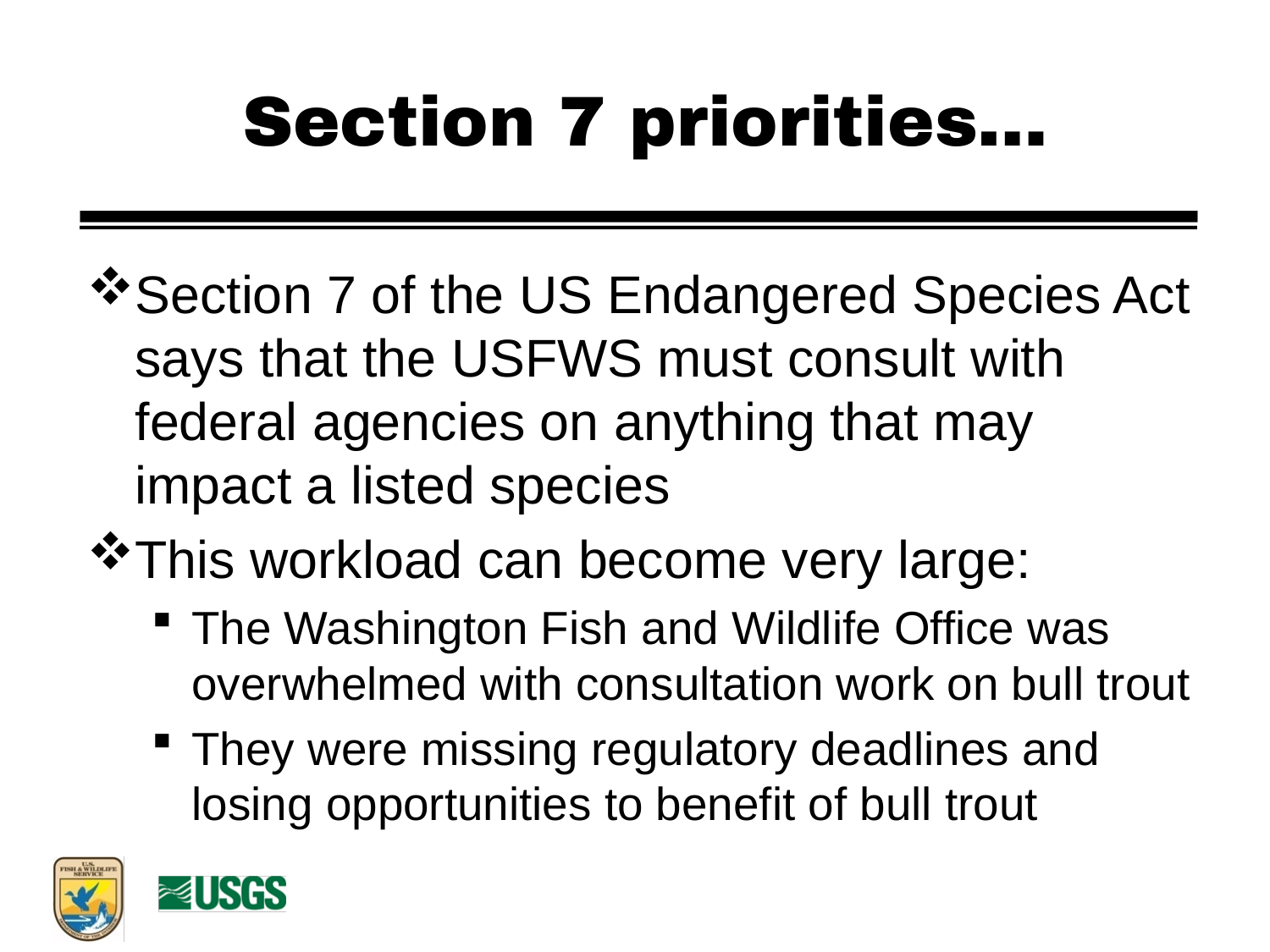

# Section 7 priorities…
Section 7 of the US Endangered Species Act says that the USFWS must consult with federal agencies on anything that may impact a listed species
This workload can become very large:
The Washington Fish and Wildlife Office was overwhelmed with consultation work on bull trout
They were missing regulatory deadlines and losing opportunities to benefit of bull trout